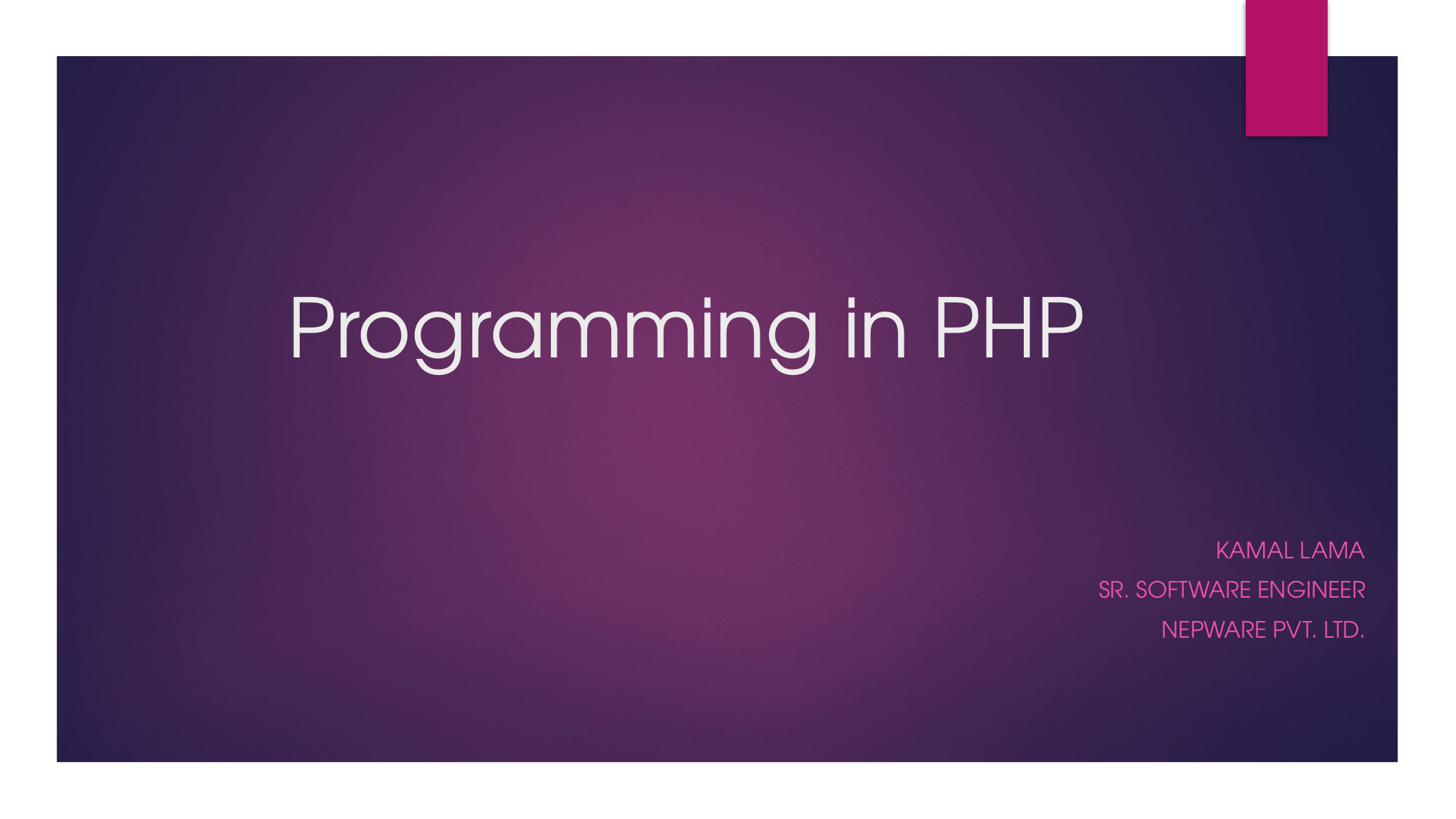

# Programming in PHP
															Kamal Lama
													Sr. Software engineer
													Nepware Pvt. Ltd.